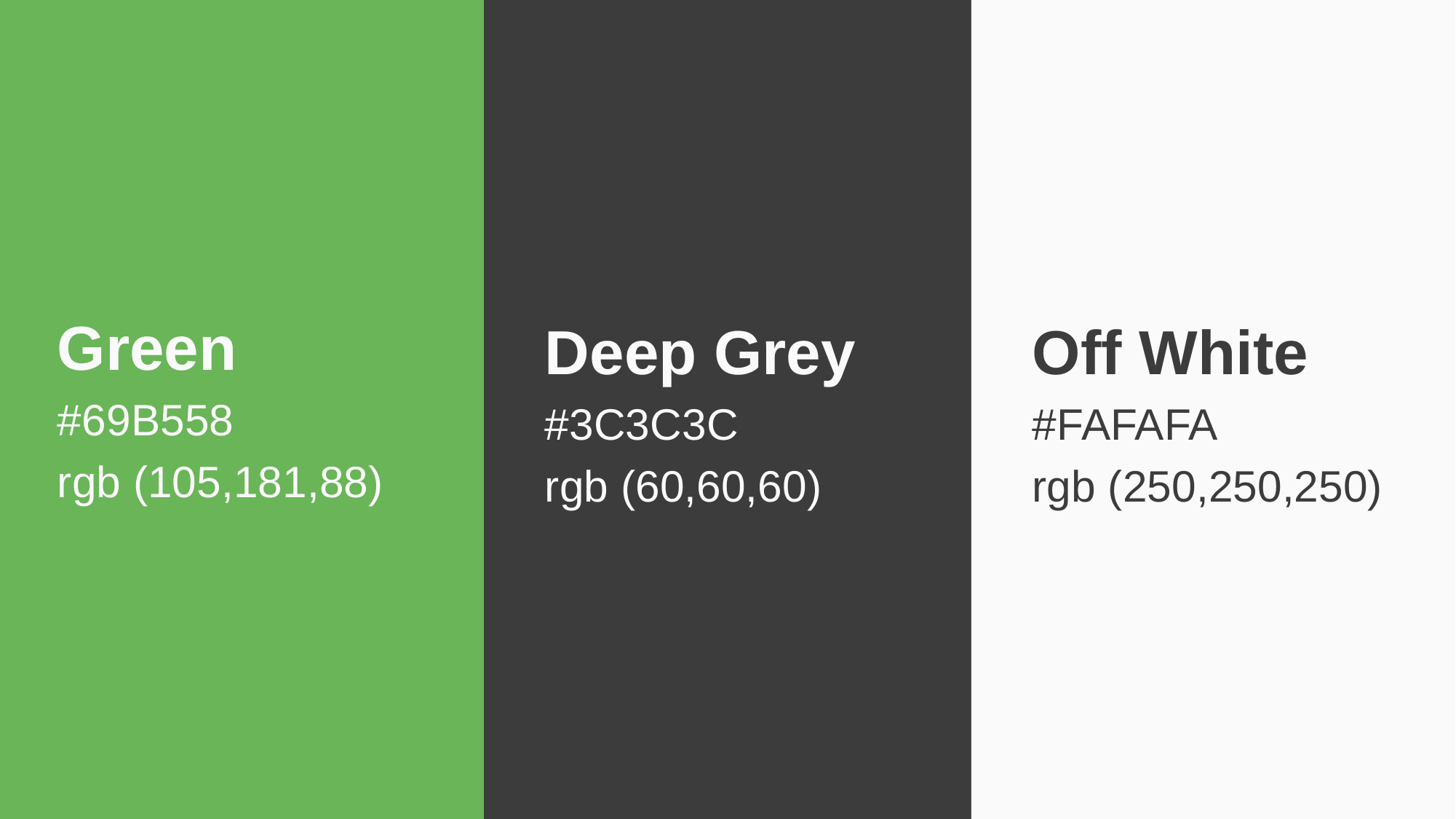

Green
#69B558
rgb (105,181,88)
Off White
#FAFAFA
rgb (250,250,250)
Deep Grey
#3C3C3C
rgb (60,60,60)